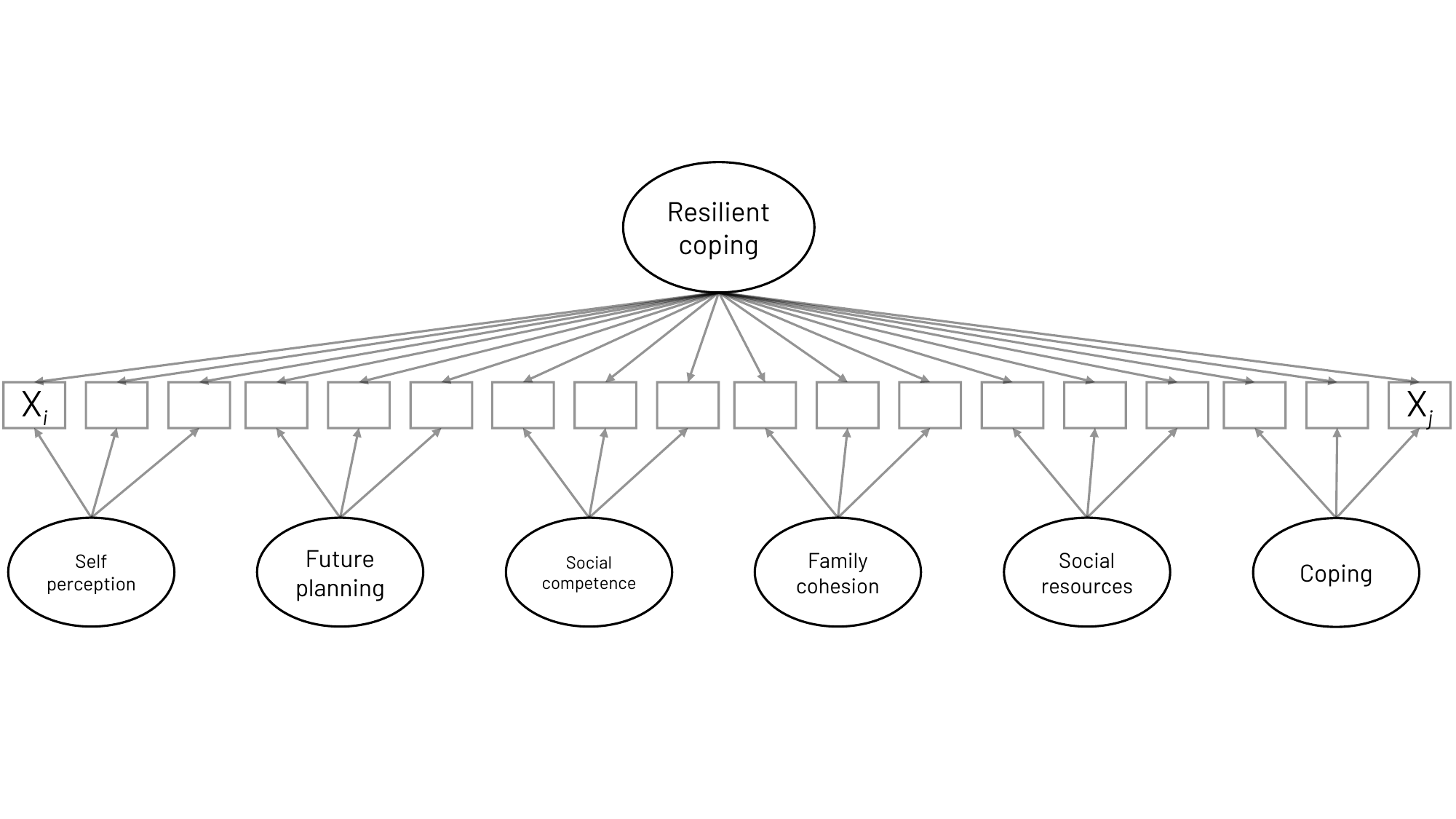

Resilient coping
Xi

Xj
Self perception
Future planning
Social competence
Family cohesion
Social resources
Coping